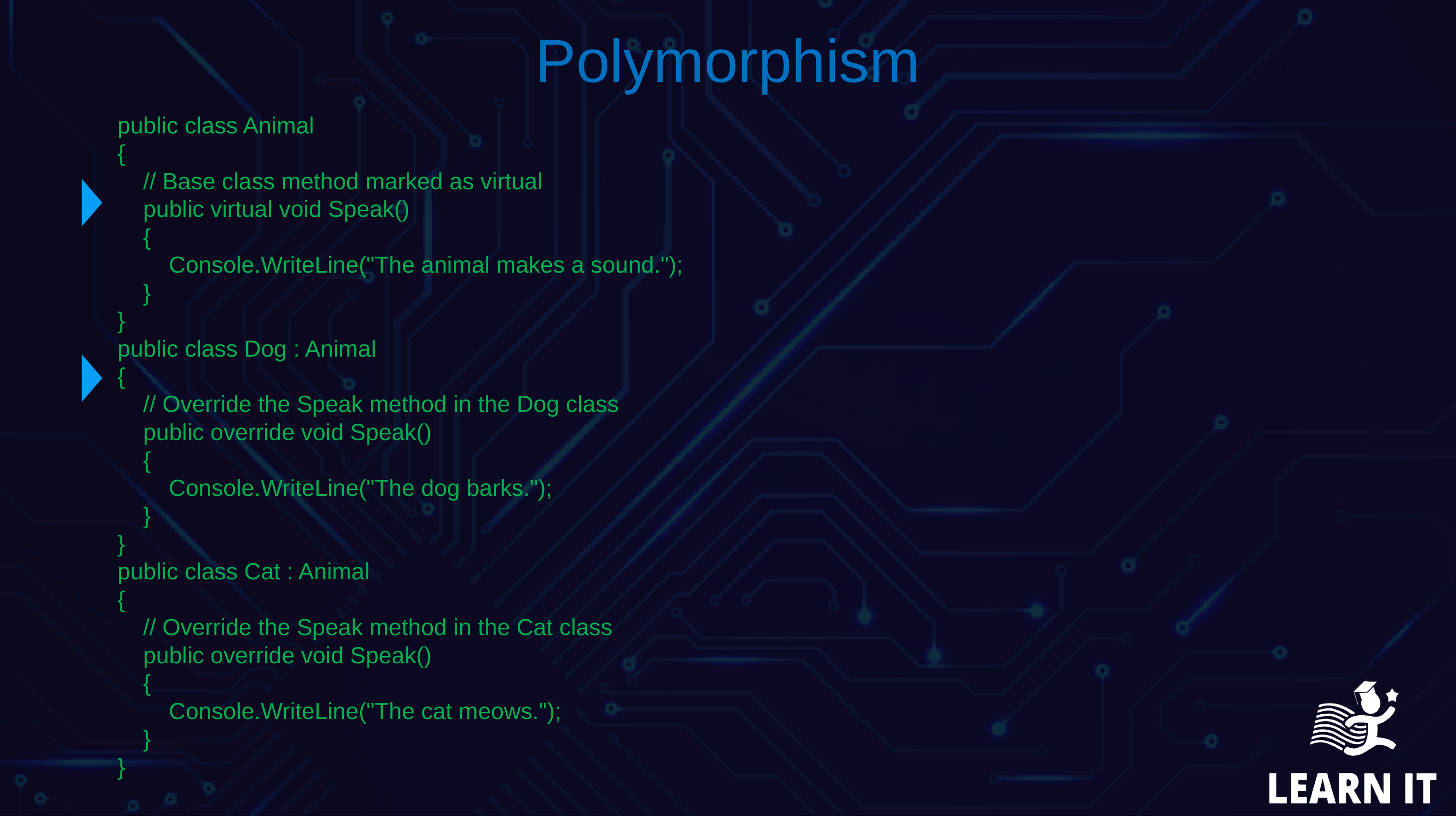

Polymorphism
public class Animal
{
    // Base class method marked as virtual
    public virtual void Speak()
    {
        Console.WriteLine("The animal makes a sound.");
    }
}
public class Dog : Animal
{
    // Override the Speak method in the Dog class
    public override void Speak()
    {
        Console.WriteLine("The dog barks.");
    }
}
public class Cat : Animal
{
    // Override the Speak method in the Cat class
    public override void Speak()
    {
        Console.WriteLine("The cat meows.");
    }
}